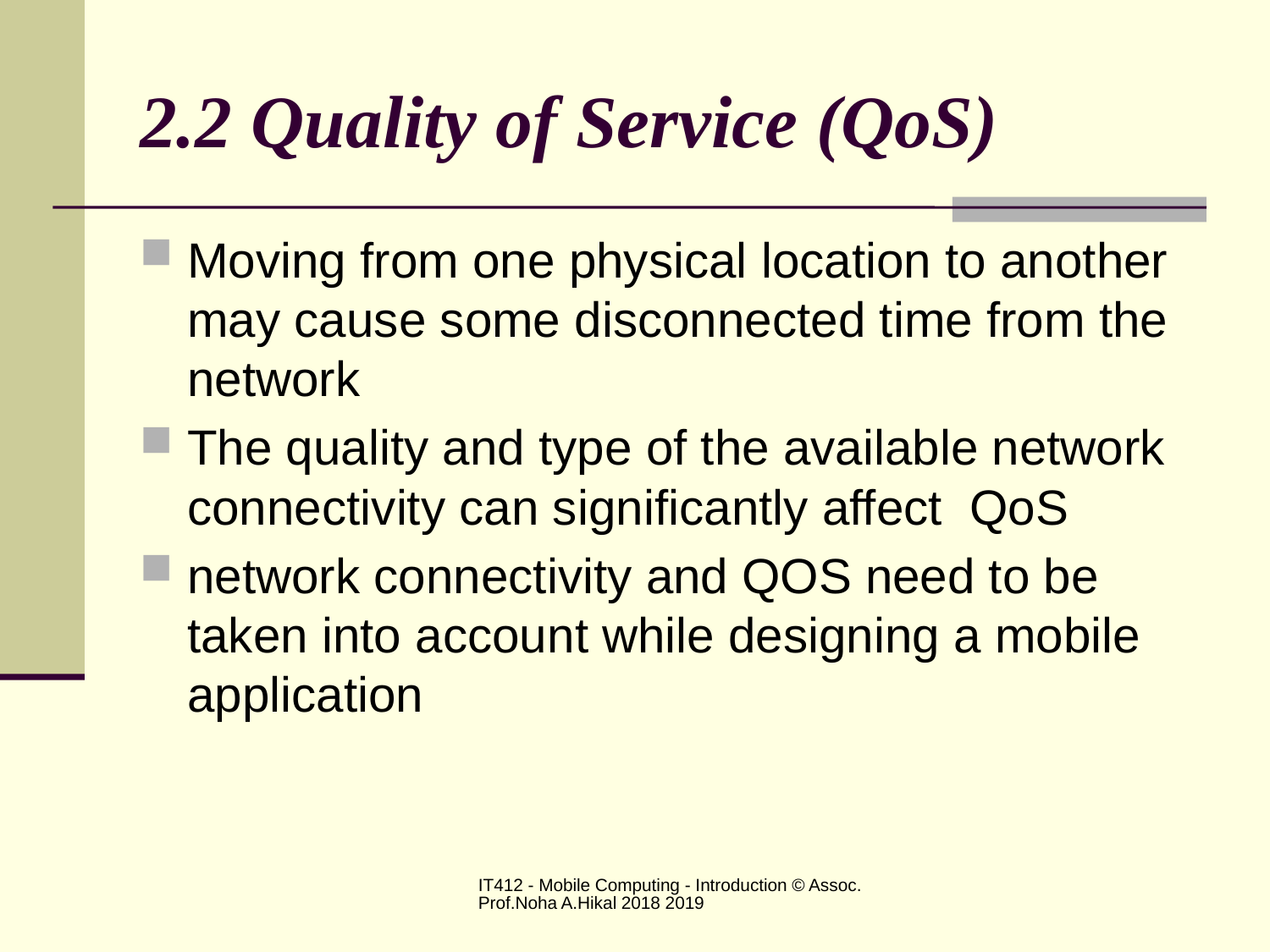

# 2.2 Quality of Service (QoS)
Moving from one physical location to another may cause some disconnected time from the network
The quality and type of the available network connectivity can significantly affect  QoS
network connectivity and QOS need to be taken into account while designing a mobile application

IT412 - Mobile Computing - Introduction © Assoc.Prof.Noha A.Hikal 2018 2019